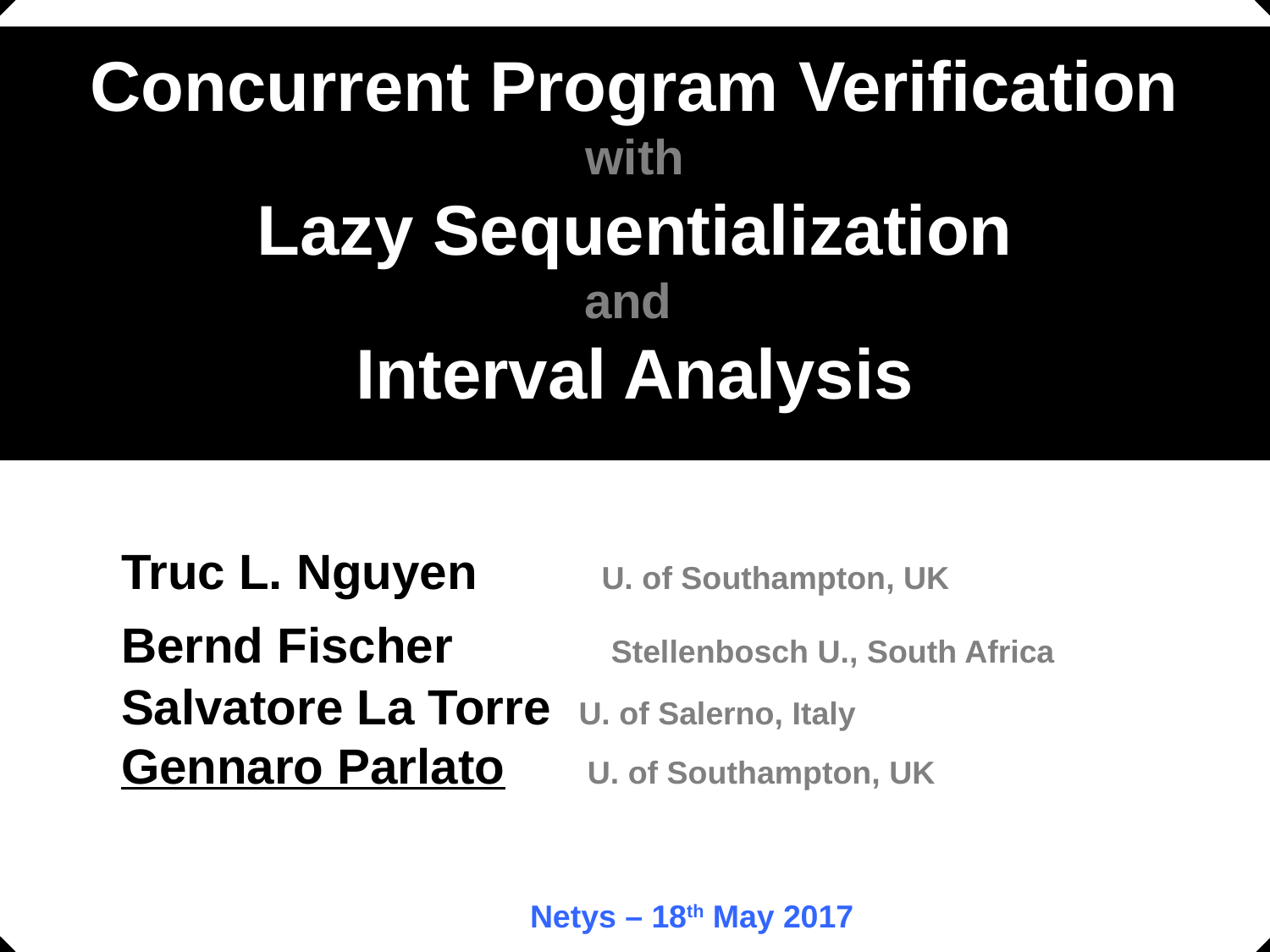

Concurrent Program Verification
with
Lazy Sequentialization
and
Interval Analysis

Truc L. Nguyen               U. of Southampton, UK
Bernd Fischer         Stellenbosch U., South Africa
Salvatore La Torre  U. of Salerno, Italy
Gennaro Parlato      U. of Southampton, UK

                                              Netys – 18th May 2017